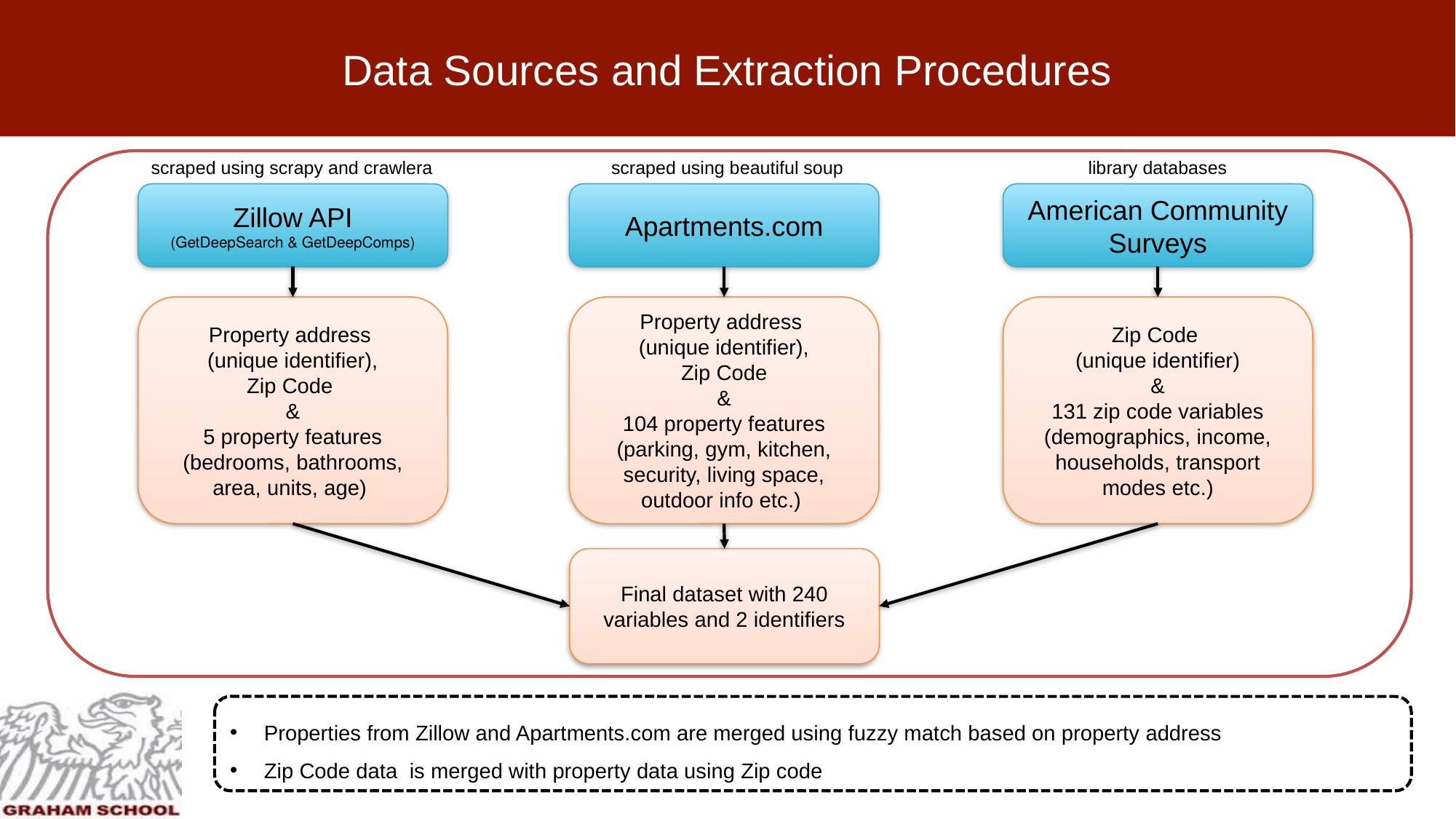

# Data Sources and Extraction Procedures

scraped using scrapy and crawlera
scraped using beautiful soup
library databases
Zillow API
(GetDeepSearch & GetDeepComps)
Apartments.com
American Community Surveys
Property address
(unique identifier),
Zip Code
&
5 property features
(bedrooms, bathrooms, area, units, age)
Property address
(unique identifier),
Zip Code
&
104 property features
(parking, gym, kitchen, security, living space, outdoor info etc.)
Zip Code
(unique identifier)
&
131 zip code variables
(demographics, income, households, transport modes etc.)
Final dataset with 240 variables and 2 identifiers
Properties from Zillow and Apartments.com are merged using fuzzy match based on property address
Zip Code data  is merged with property data using Zip code